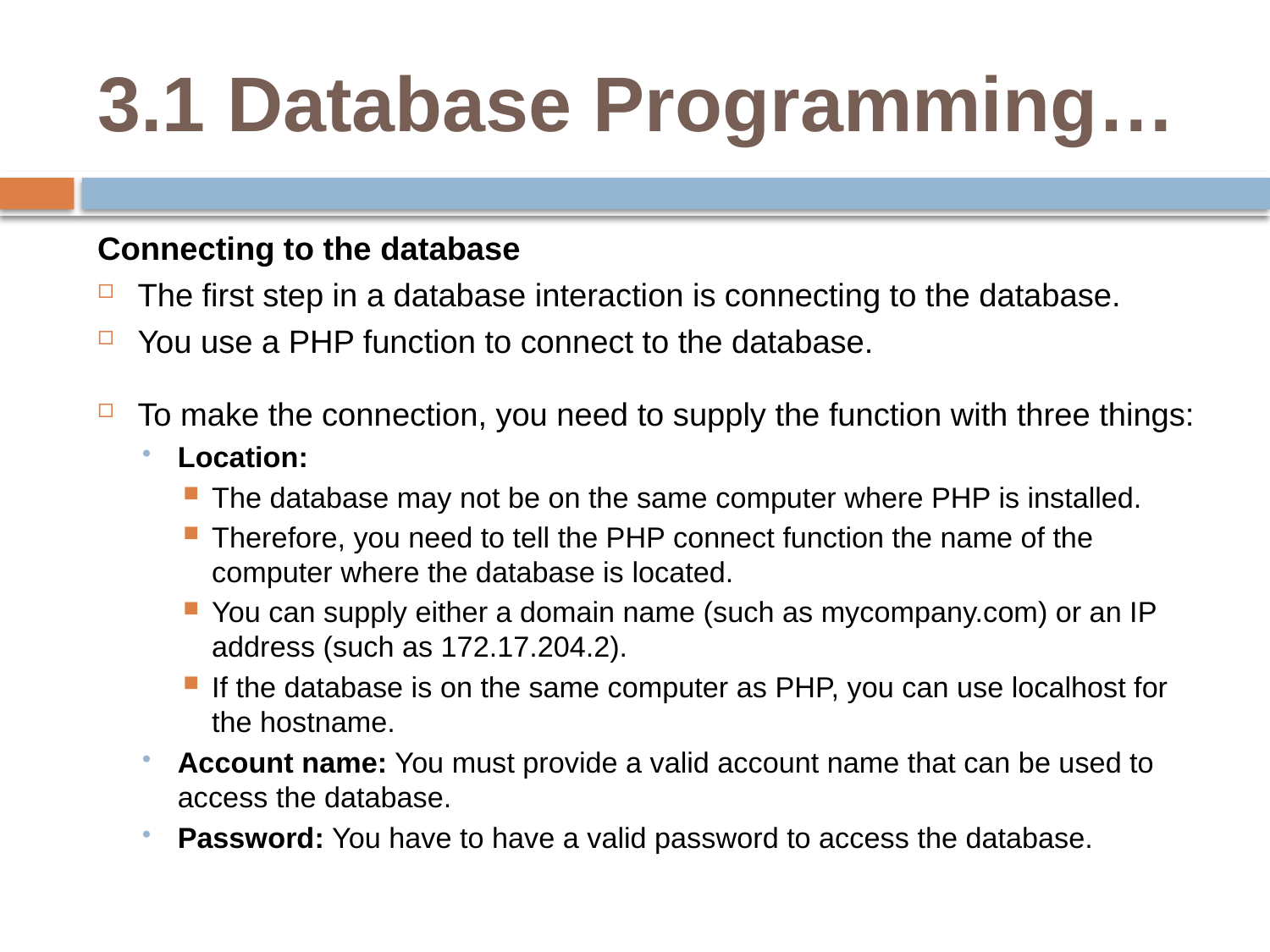

# 3.1 Database Programming…
Connecting to the database
The first step in a database interaction is connecting to the database.
You use a PHP function to connect to the database.

To make the connection, you need to supply the function with three things:
Location:
The database may not be on the same computer where PHP is installed.
Therefore, you need to tell the PHP connect function the name of the computer where the database is located.
You can supply either a domain name (such as mycompany.com) or an IP address (such as 172.17.204.2).
If the database is on the same computer as PHP, you can use localhost for the hostname.
Account name: You must provide a valid account name that can be used to access the database.
Password: You have to have a valid password to access the database.